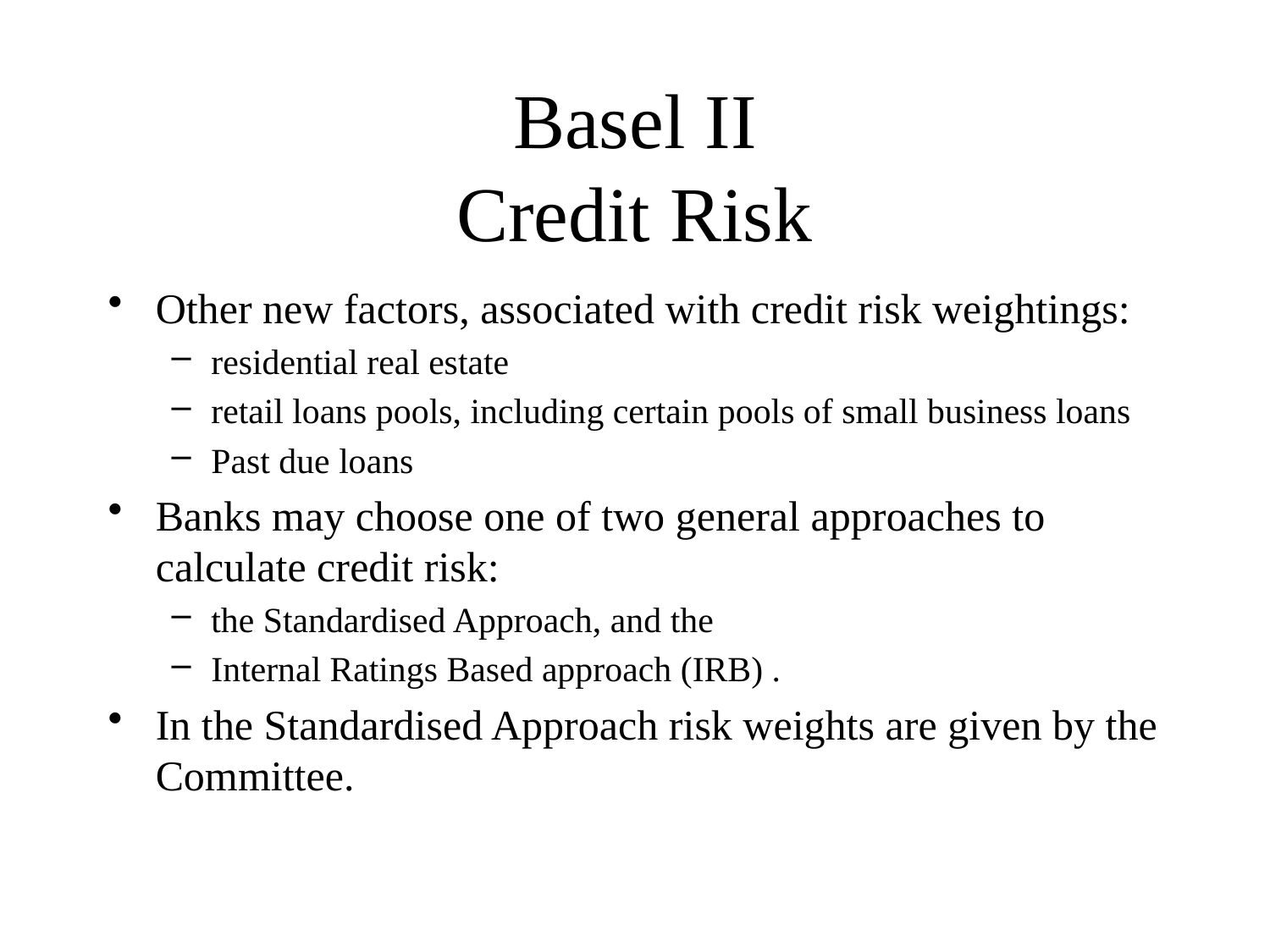

# Basel II Credit Risk

Other new factors, associated with credit risk weightings:
residential real estate
retail loans pools, including certain pools of small business loans
Past due loans
Banks may choose one of two general approaches to calculate credit risk:
the Standardised Approach, and the
Internal Ratings Based approach (IRB) .
In the Standardised Approach risk weights are given by the Committee.